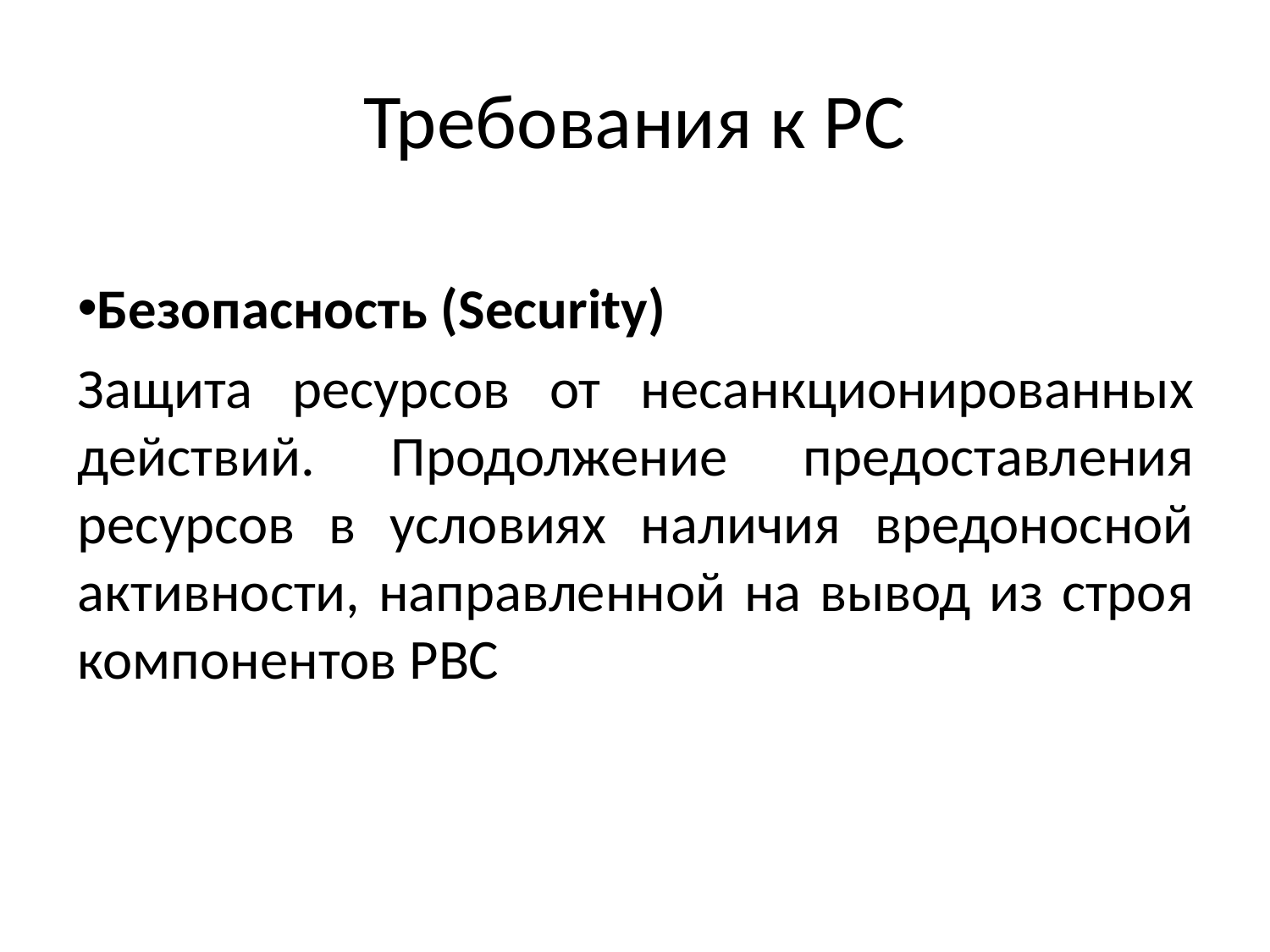

# Требования к РС
Безопасность (Security)
Защита ресурсов от несанкционированных действий. Продолжение предоставления ресурсов в условиях наличия вредоносной активности, направленной на вывод из строя компонентов РВС